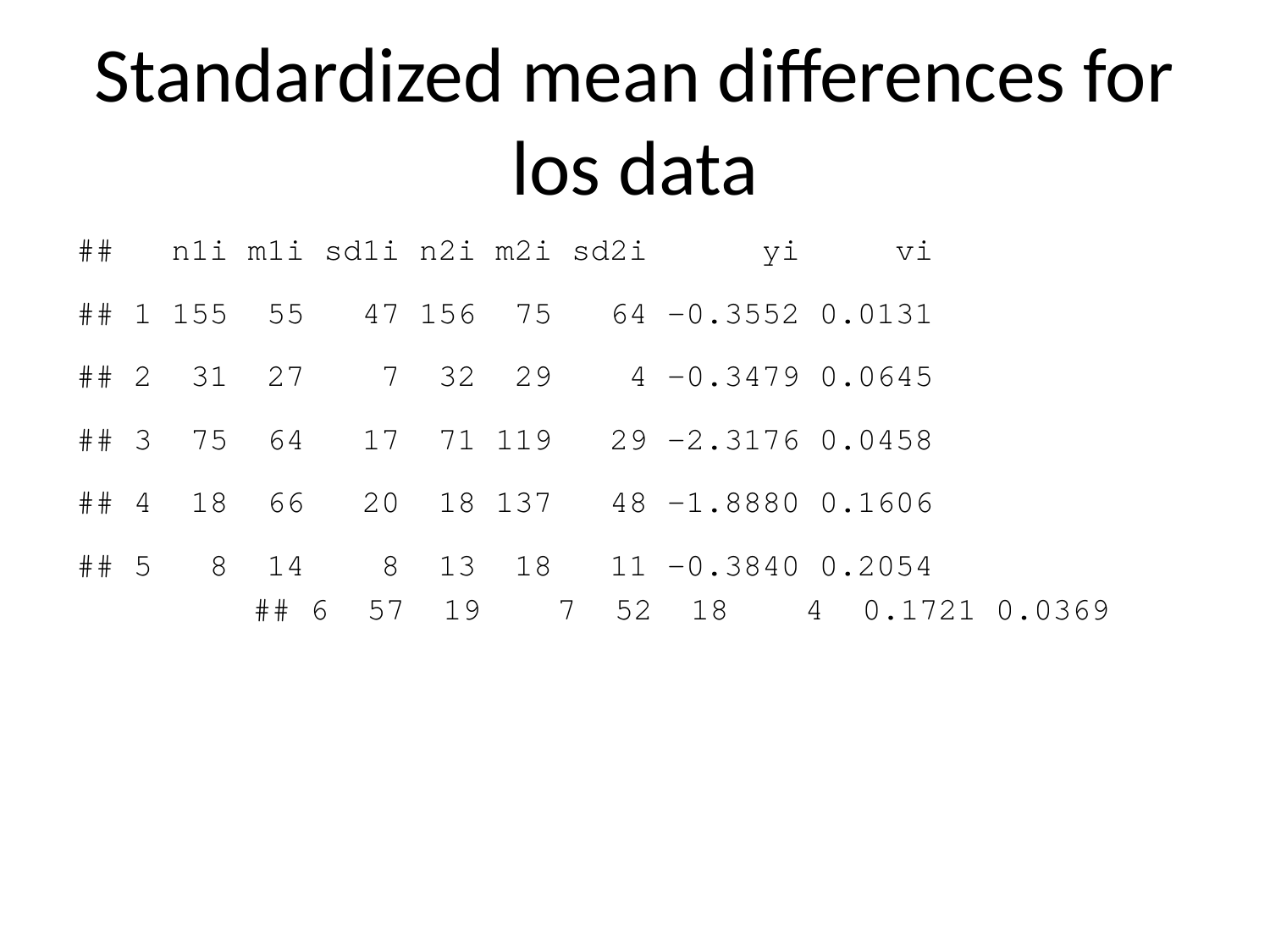

# Standardized mean differences for los data
##   n1i m1i sd1i n2i m2i sd2i      yi     vi
## 1 155  55   47 156  75   64 -0.3552 0.0131
## 2  31  27    7  32  29    4 -0.3479 0.0645
## 3  75  64   17  71 119   29 -2.3176 0.0458
## 4  18  66   20  18 137   48 -1.8880 0.1606
## 5   8  14    8  13  18   11 -0.3840 0.2054
## 6  57  19    7  52  18    4  0.1721 0.0369